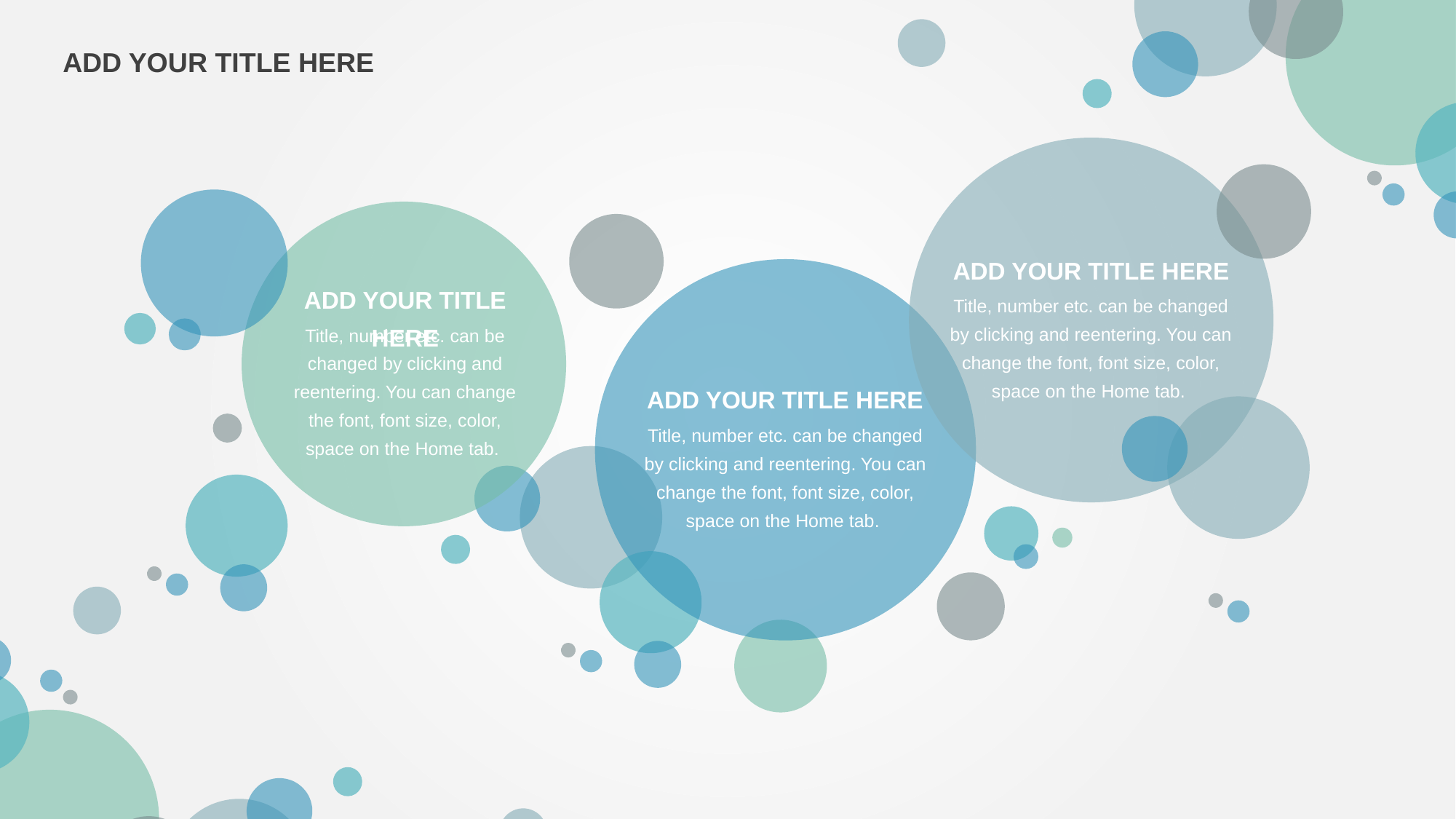

ADD YOUR TITLE HERE

ADD YOUR TITLE HERE
Title, number etc. can be changed by clicking and reentering. You can change the font, font size, color, space on the Home tab.

ADD YOUR TITLE HERE
Title, number etc. can be changed by clicking and reentering. You can change the font, font size, color, space on the Home tab.

ADD YOUR TITLE HERE
Title, number etc. can be changed by clicking and reentering. You can change the font, font size, color, space on the Home tab.